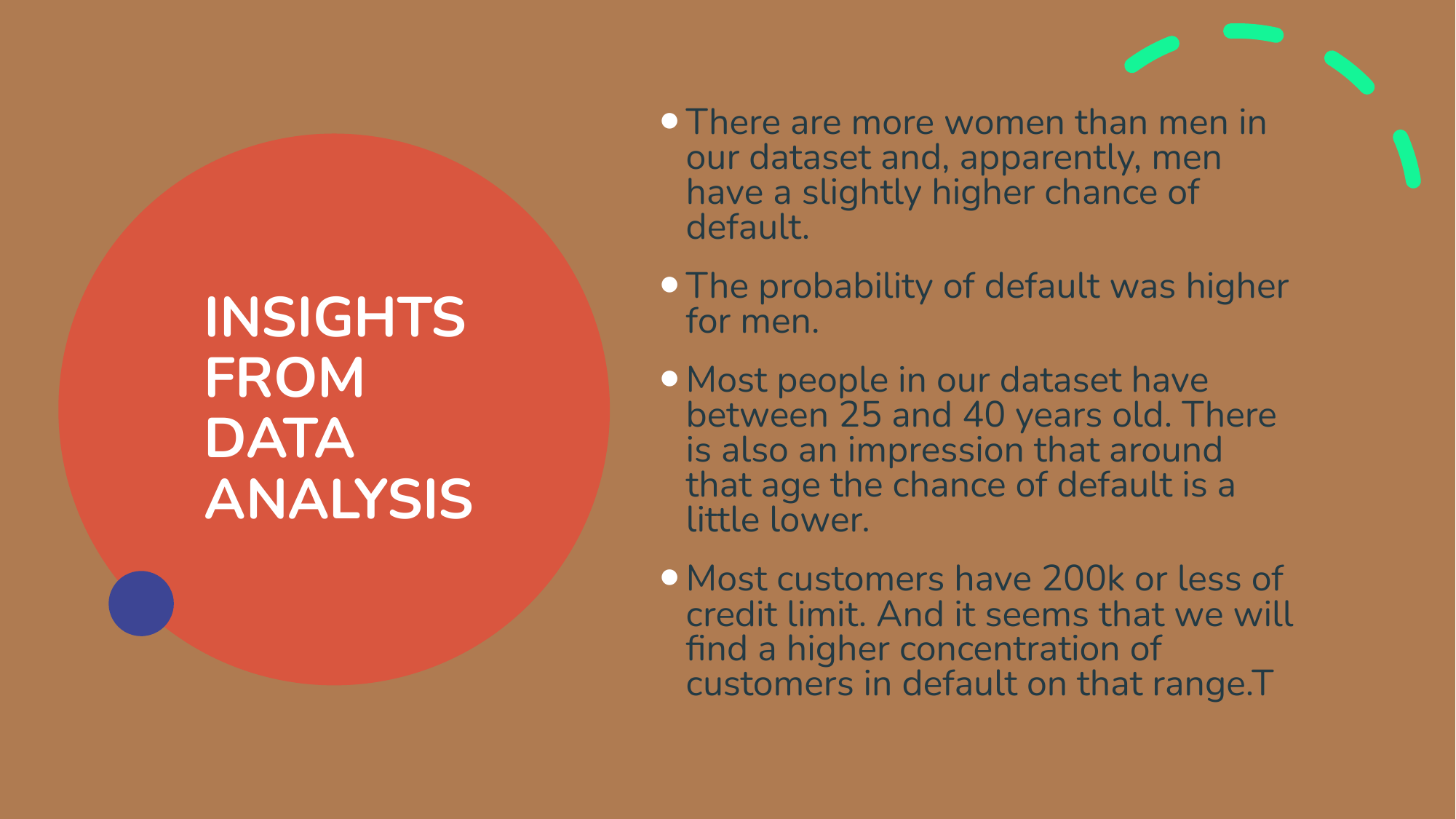

There are more women than men in our dataset and, apparently, men have a slightly higher chance of default.
The probability of default was higher for men.
Most people in our dataset have between 25 and 40 years old. There is also an impression that around that age the chance of default is a little lower.
Most customers have 200k or less of credit limit. And it seems that we will find a higher concentration of customers in default on that range.T

# INSIGHTS
FROM
DATA ANALYSIS